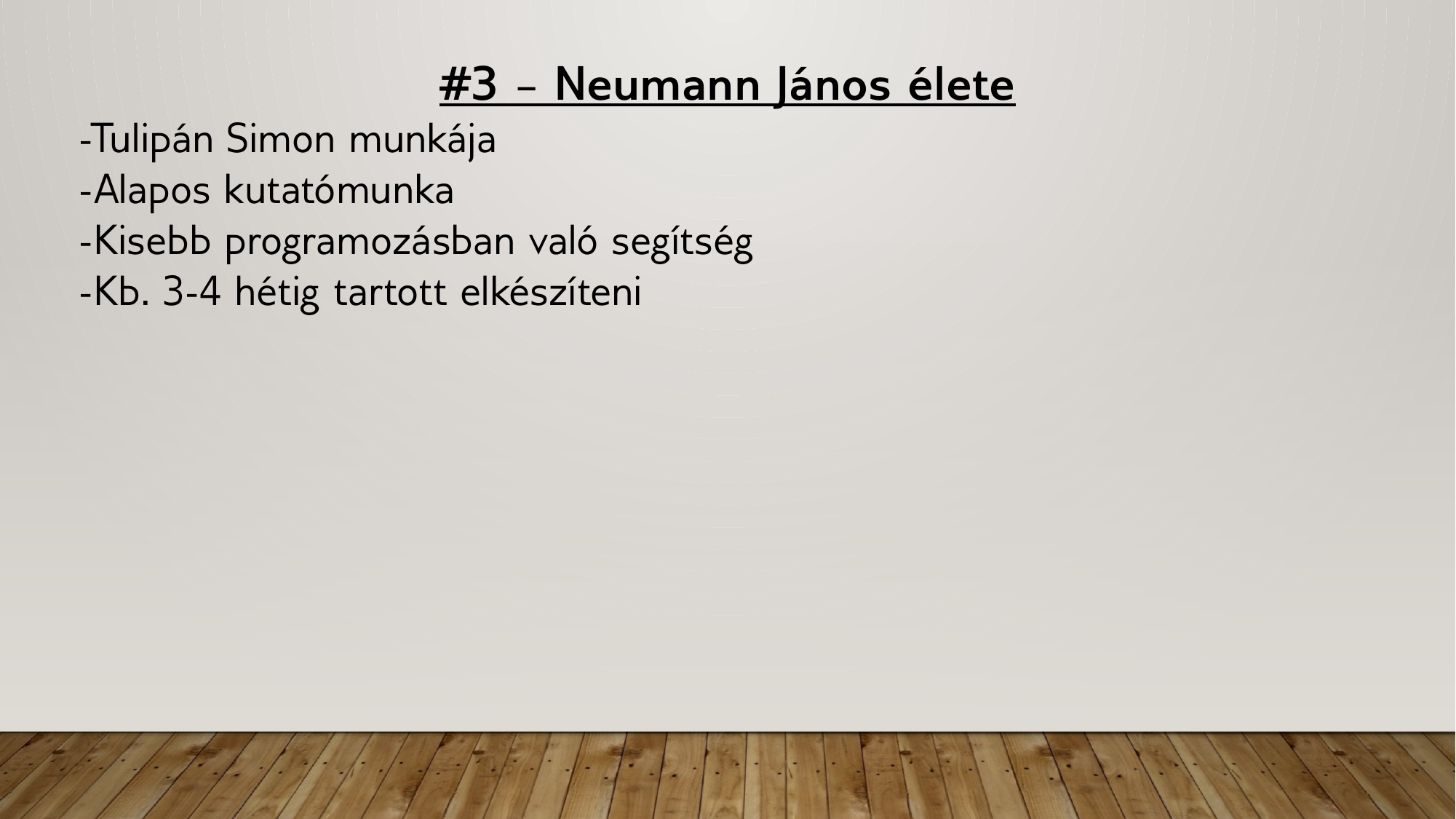

#3 – Neumann János élete
-Tulipán Simon munkája
-Alapos kutatómunka
-Kisebb programozásban való segítség
-Kb. 3-4 hétig tartott elkészíteni